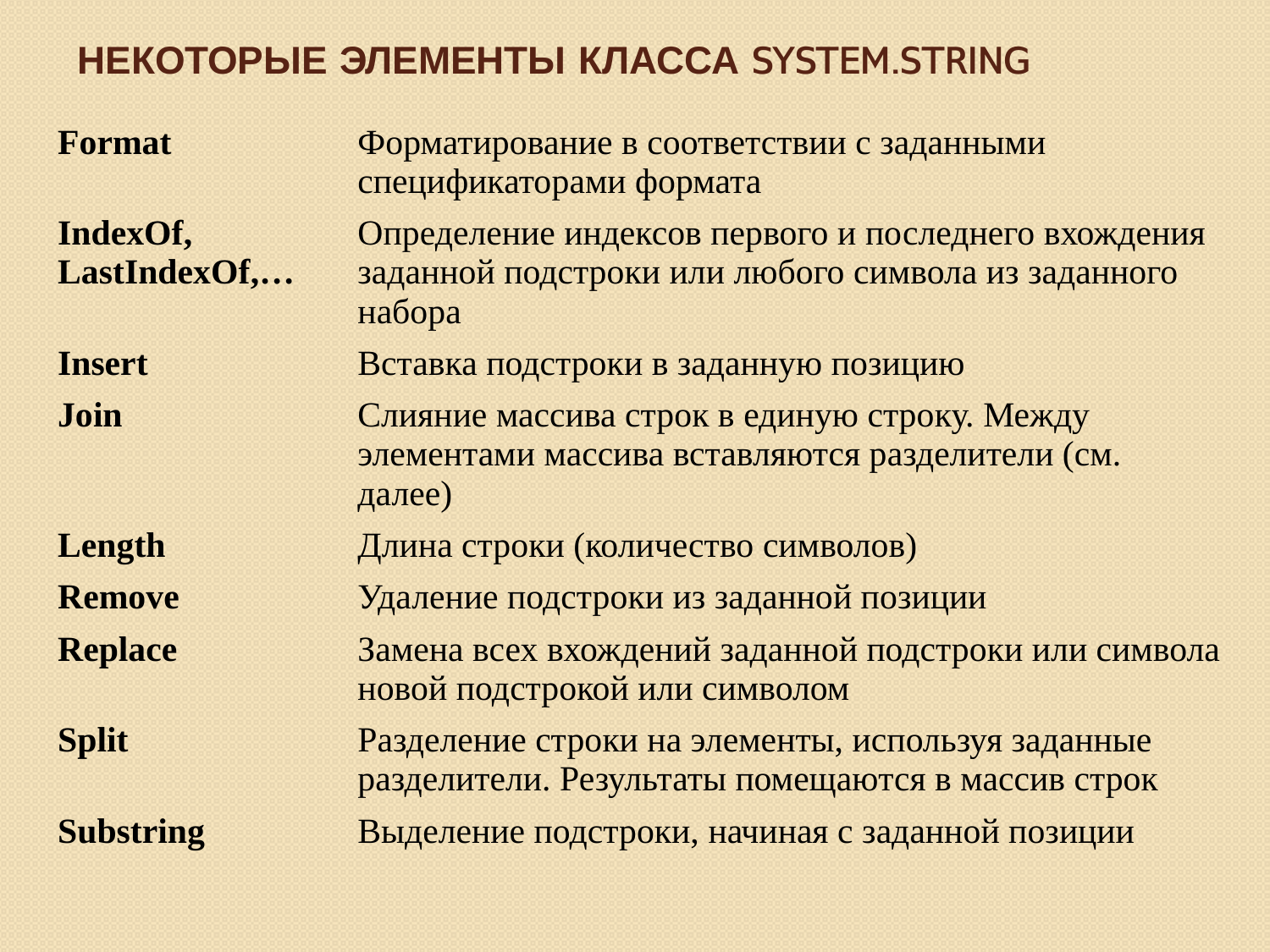

# Некоторые элементы класса System.String
| Format | Форматирование в соответствии с заданными спецификаторами формата |
| --- | --- |
| IndexOf, LastIndexOf,… | Определение индексов первого и последнего вхождения заданной подстроки или любого символа из заданного набора |
| Insert | Вставка подстроки в заданную позицию |
| Join | Слияние массива строк в единую строку. Между элементами массива вставляются разделители (см. далее) |
| Length | Длина строки (количество символов) |
| Remove | Удаление подстроки из заданной позиции |
| Replace | Замена всех вхождений заданной подстроки или символа новой подстрокой или символом |
| Split | Разделение строки на элементы, используя заданные разделители. Результаты помещаются в массив строк |
| Substring | Выделение подстроки, начиная с заданной позиции |